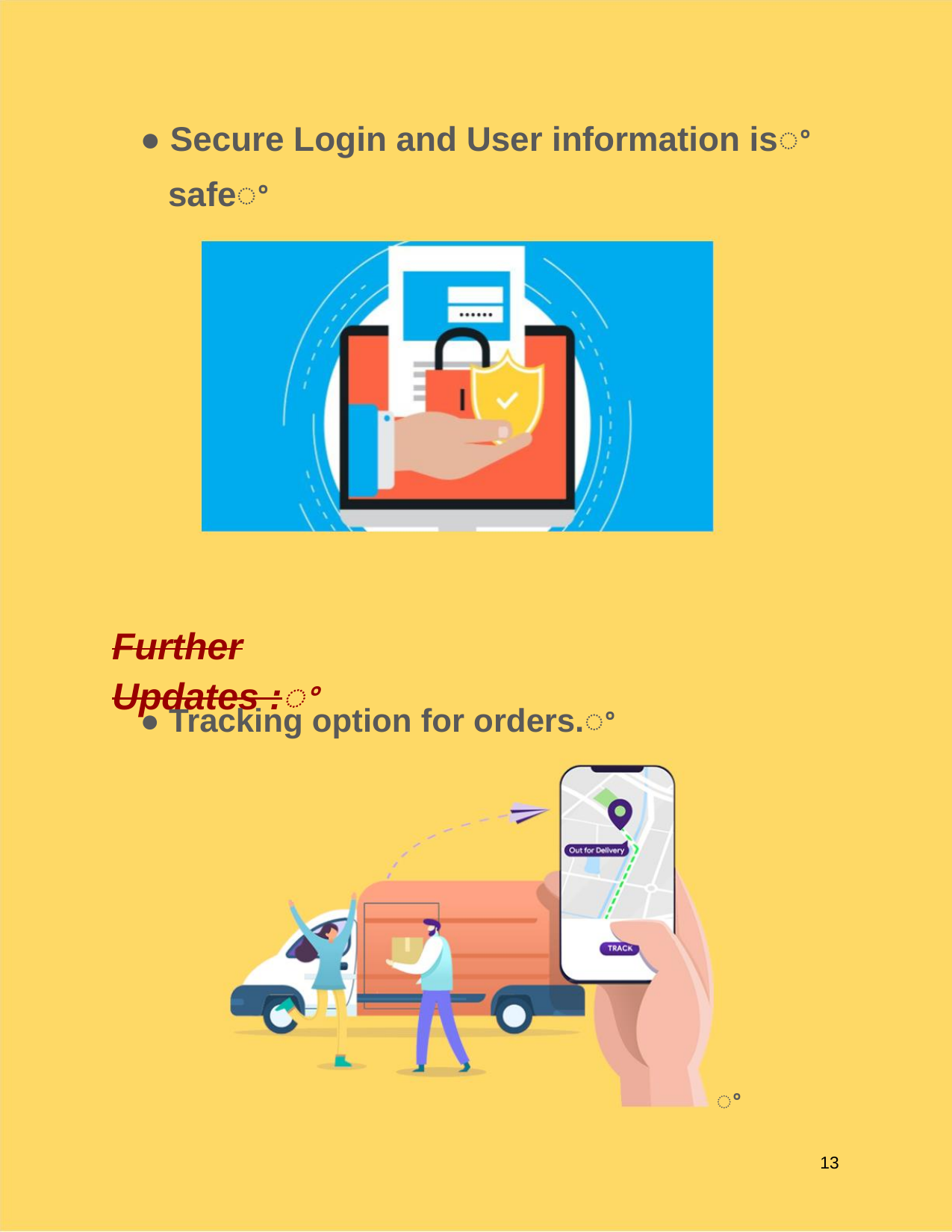

● Secure Login and User information isꢀ
safeꢀ
Further Updates :ꢀ
● Tracking option for orders.ꢀ
ꢀ
13